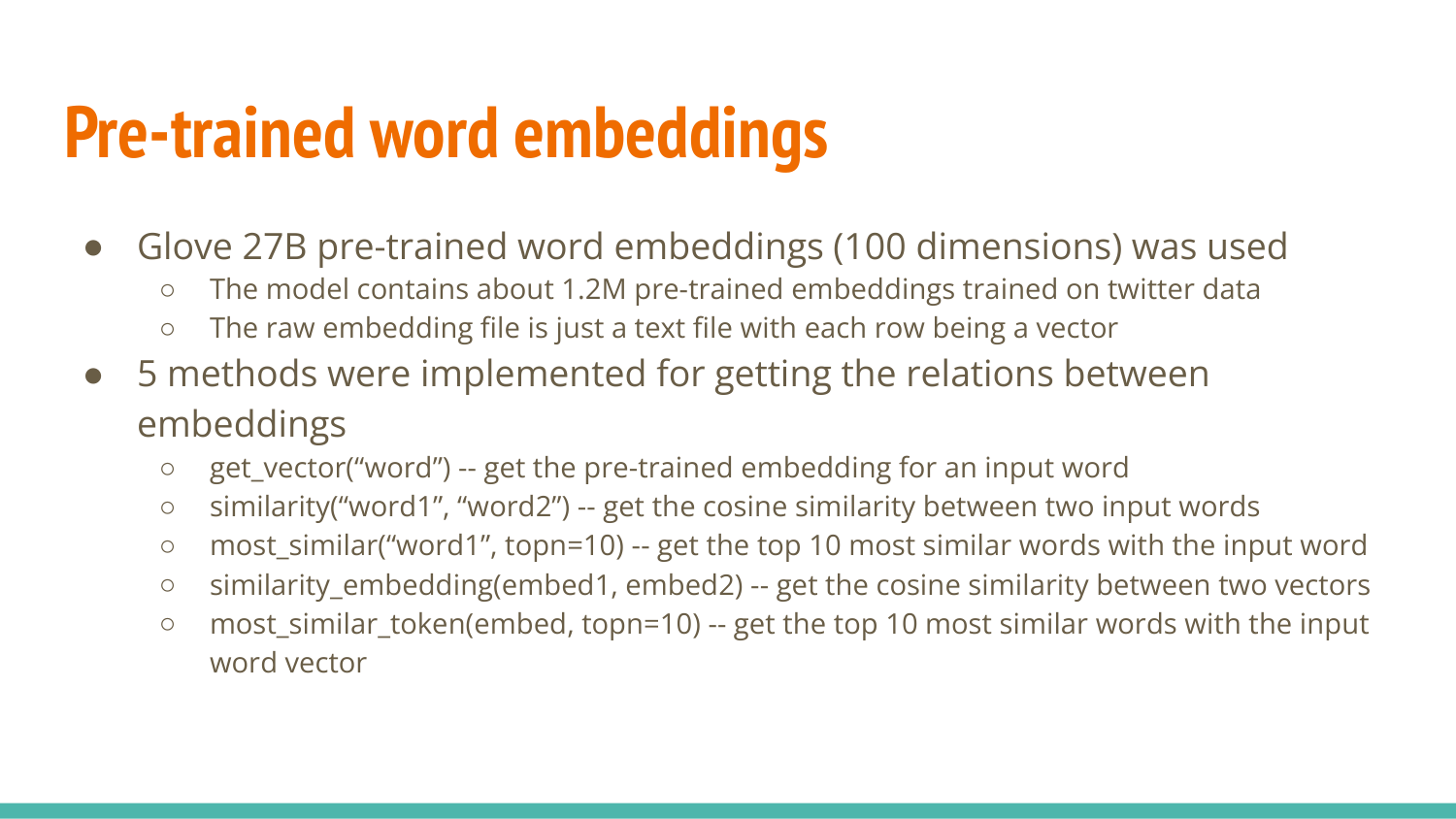

# Pre-trained word embeddings
Glove 27B pre-trained word embeddings (100 dimensions) was used
The model contains about 1.2M pre-trained embeddings trained on twitter data
The raw embedding file is just a text file with each row being a vector
5 methods were implemented for getting the relations between embeddings
get_vector(“word”) -- get the pre-trained embedding for an input word
similarity(“word1”, “word2”) -- get the cosine similarity between two input words
most_similar(“word1”, topn=10) -- get the top 10 most similar words with the input word
similarity_embedding(embed1, embed2) -- get the cosine similarity between two vectors
most_similar_token(embed, topn=10) -- get the top 10 most similar words with the input word vector